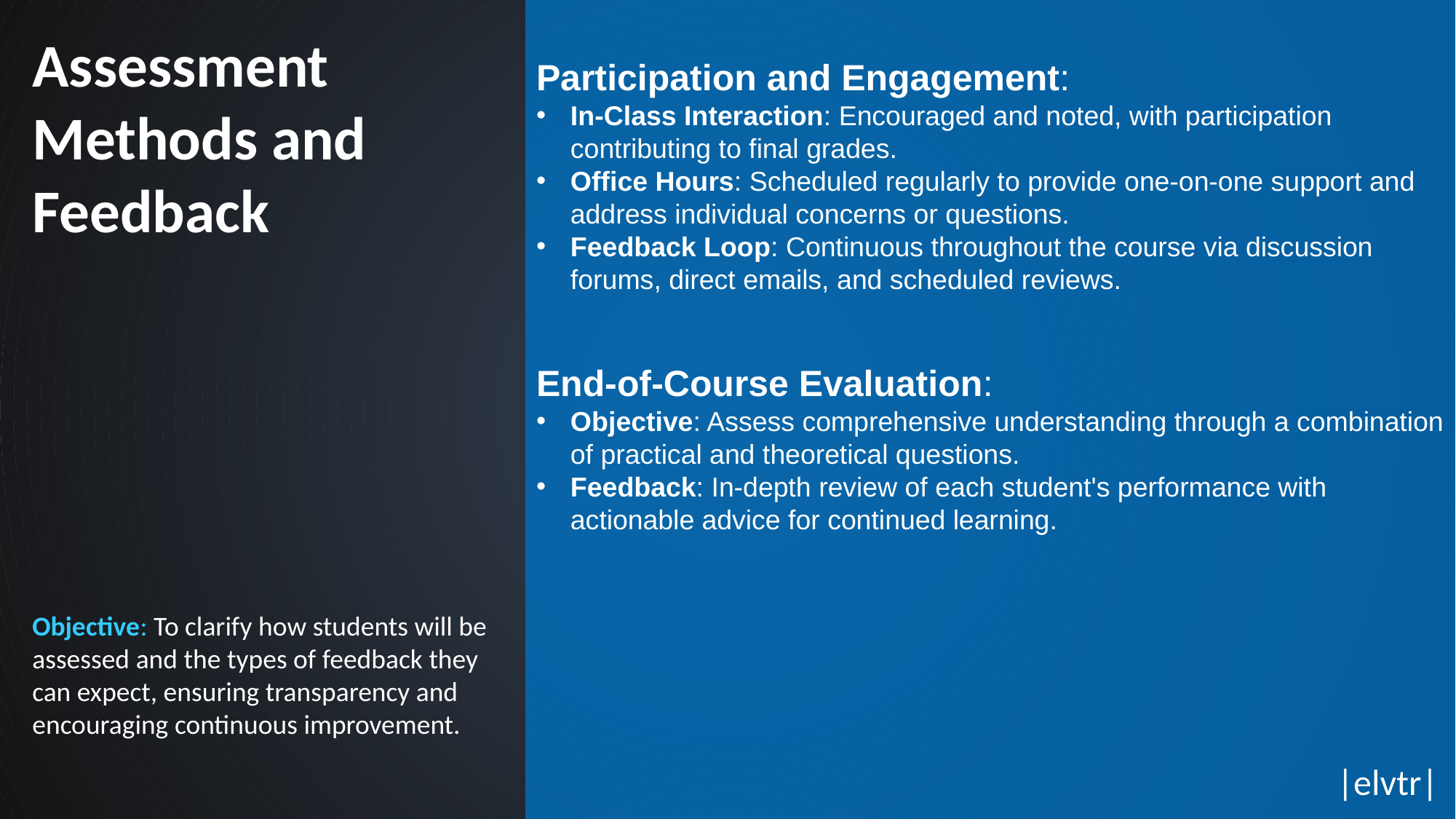

Participation and Engagement:
In-Class Interaction: Encouraged and noted, with participation contributing to final grades.
Office Hours: Scheduled regularly to provide one-on-one support and address individual concerns or questions.
Feedback Loop: Continuous throughout the course via discussion forums, direct emails, and scheduled reviews.

End-of-Course Evaluation:
Objective: Assess comprehensive understanding through a combination of practical and theoretical questions.
Feedback: In-depth review of each student's performance with actionable advice for continued learning.

Assessment Methods and Feedback

Objective: To clarify how students will be assessed and the types of feedback they can expect, ensuring transparency and encouraging continuous improvement.

|elvtr|